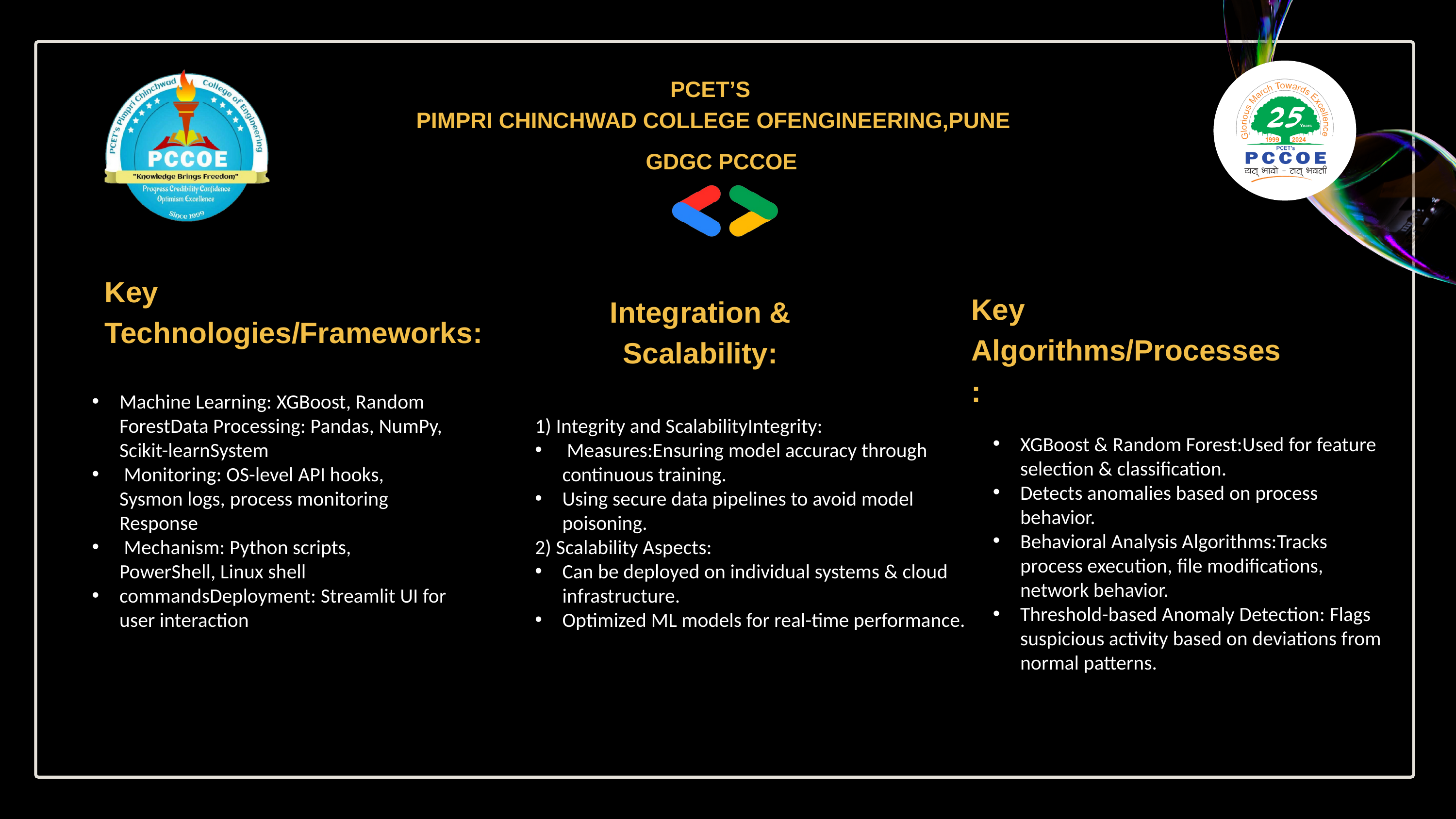

PCET’S
PIMPRI CHINCHWAD COLLEGE OFENGINEERING,PUNE

GDGC PCCOE

Key Technologies/Frameworks:
Key Algorithms/Processes:
Integration & Scalability:
Machine Learning: XGBoost, Random ForestData Processing: Pandas, NumPy, Scikit-learnSystem
 Monitoring: OS-level API hooks, Sysmon logs, process monitoring Response
 Mechanism: Python scripts, PowerShell, Linux shell
commandsDeployment: Streamlit UI for user interaction
1) Integrity and ScalabilityIntegrity:
 Measures:Ensuring model accuracy through continuous training.
Using secure data pipelines to avoid model poisoning.
2) Scalability Aspects:
Can be deployed on individual systems & cloud infrastructure.
Optimized ML models for real-time performance.
XGBoost & Random Forest:Used for feature selection & classification.
Detects anomalies based on process behavior.
Behavioral Analysis Algorithms:Tracks process execution, file modifications, network behavior.
Threshold-based Anomaly Detection: Flags suspicious activity based on deviations from normal patterns.